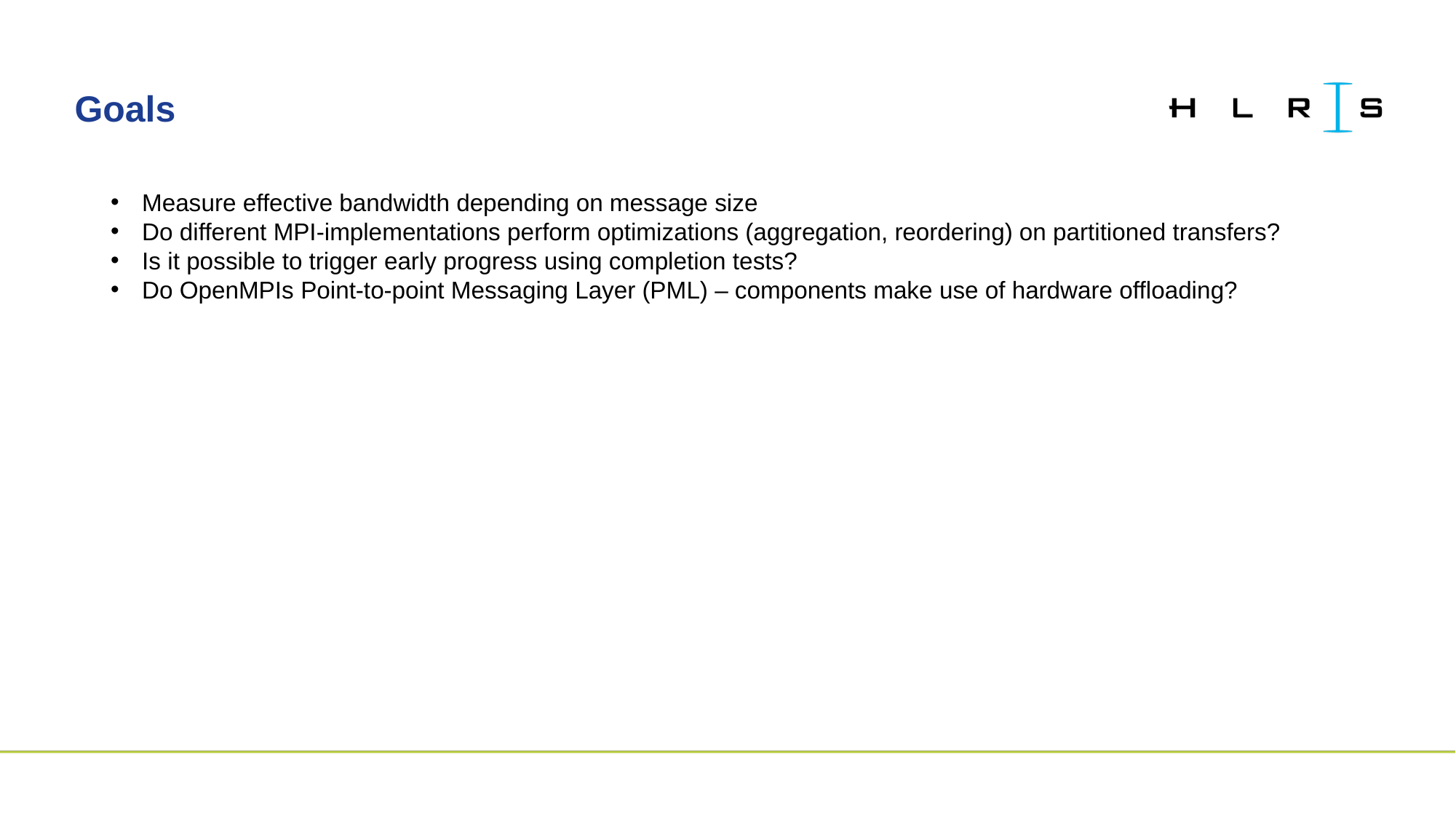

Goals

Measure effective bandwidth depending on message size
Do different MPI-implementations perform optimizations (aggregation, reordering) on partitioned transfers?
Is it possible to trigger early progress using completion tests?
Do OpenMPIs Point-to-point Messaging Layer (PML) – components make use of hardware offloading?